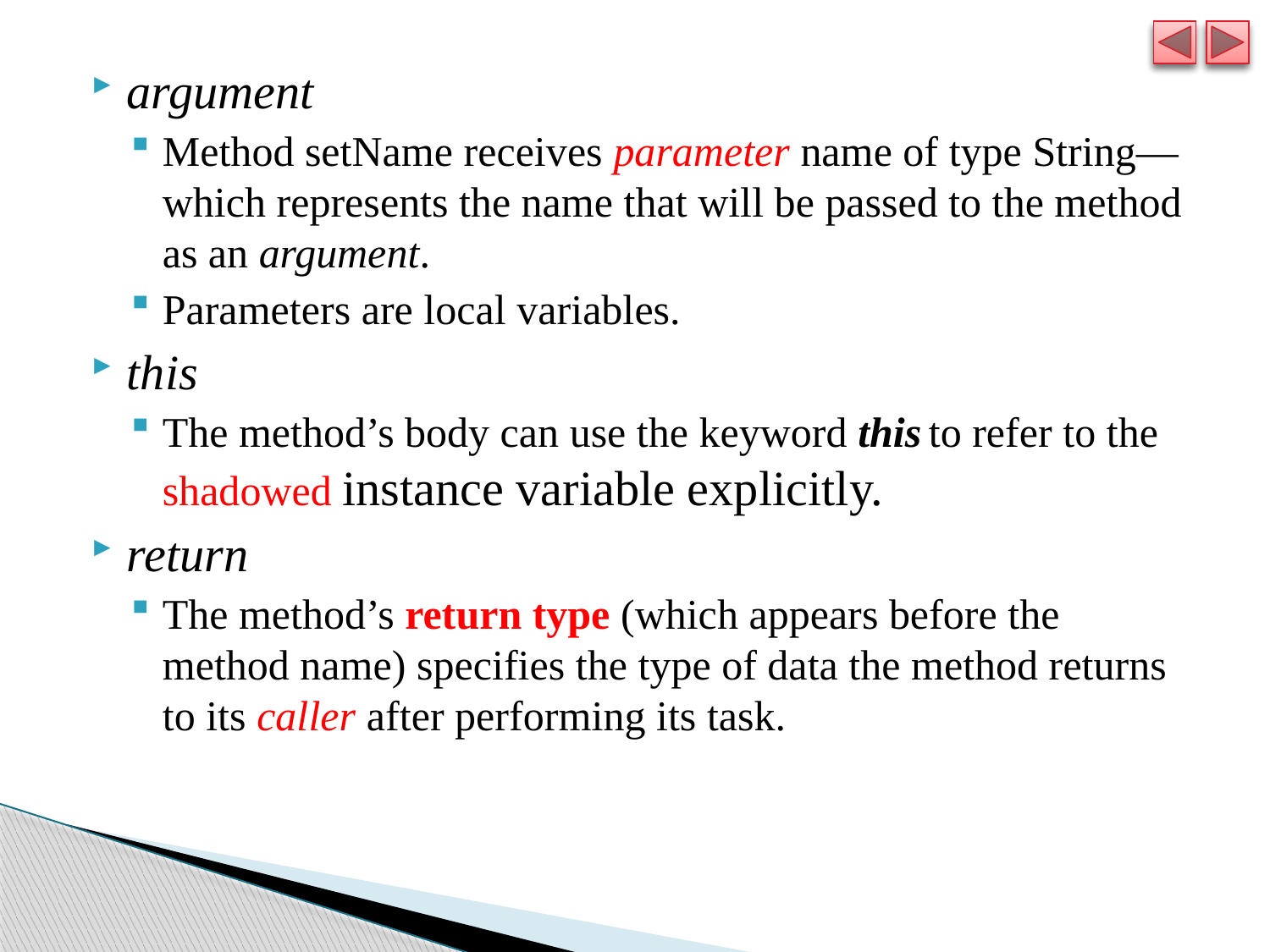

argument
Method setName receives parameter name of type String—which represents the name that will be passed to the method as an argument.
Parameters are local variables.
this
The method’s body can use the keyword this to refer to the shadowed instance variable explicitly.
return
The method’s return type (which appears before the method name) specifies the type of data the method returns to its caller after performing its task.